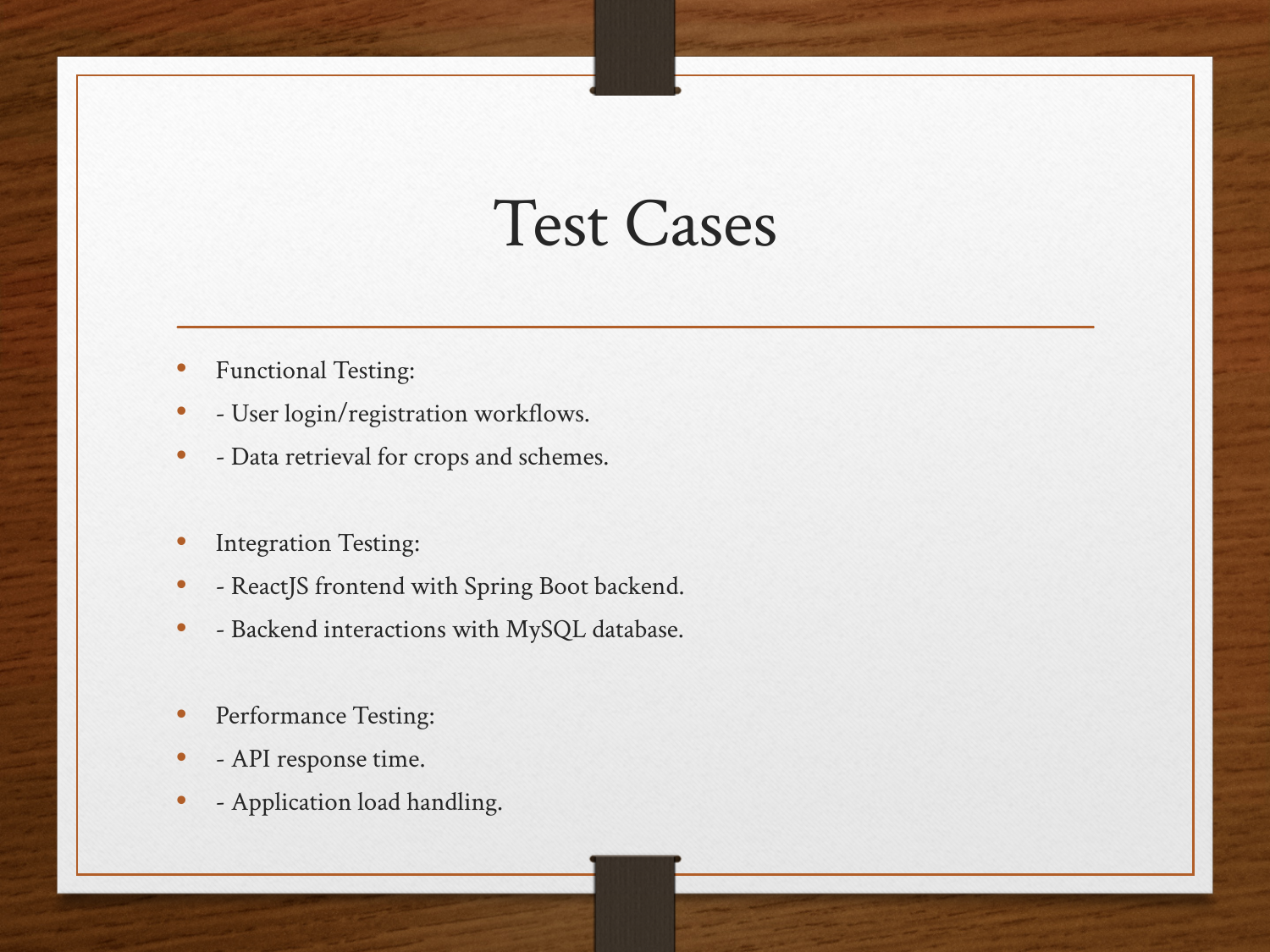

# Test Cases
Functional Testing:
- User login/registration workflows.
- Data retrieval for crops and schemes.

Integration Testing:
- ReactJS frontend with Spring Boot backend.
- Backend interactions with MySQL database.

Performance Testing:
- API response time.
- Application load handling.